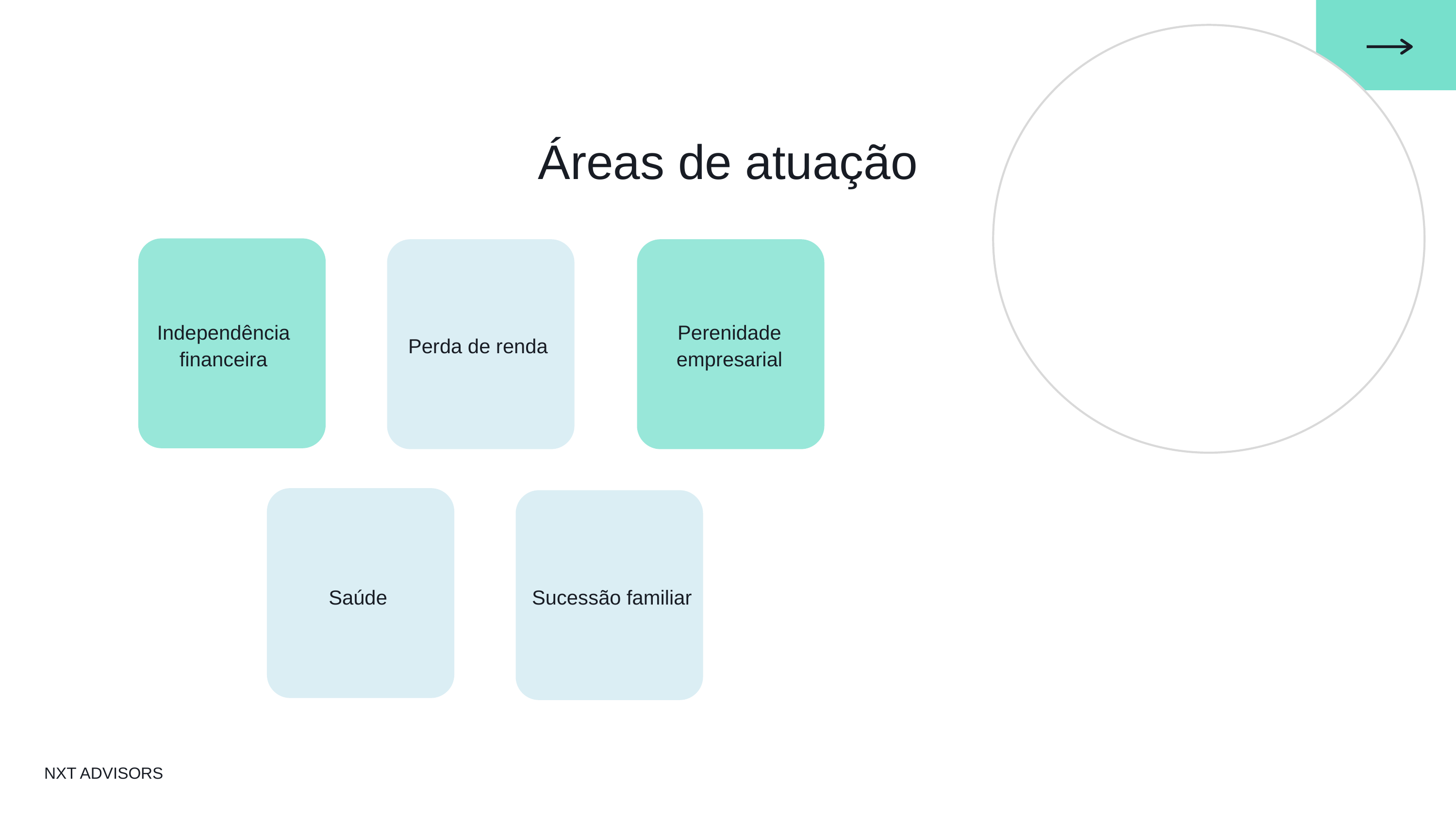

Áreas de atuação

Independência financeira
Perenidade empresarial
Perda de renda

Saúde
Sucessão familiar
NXT ADVISORS